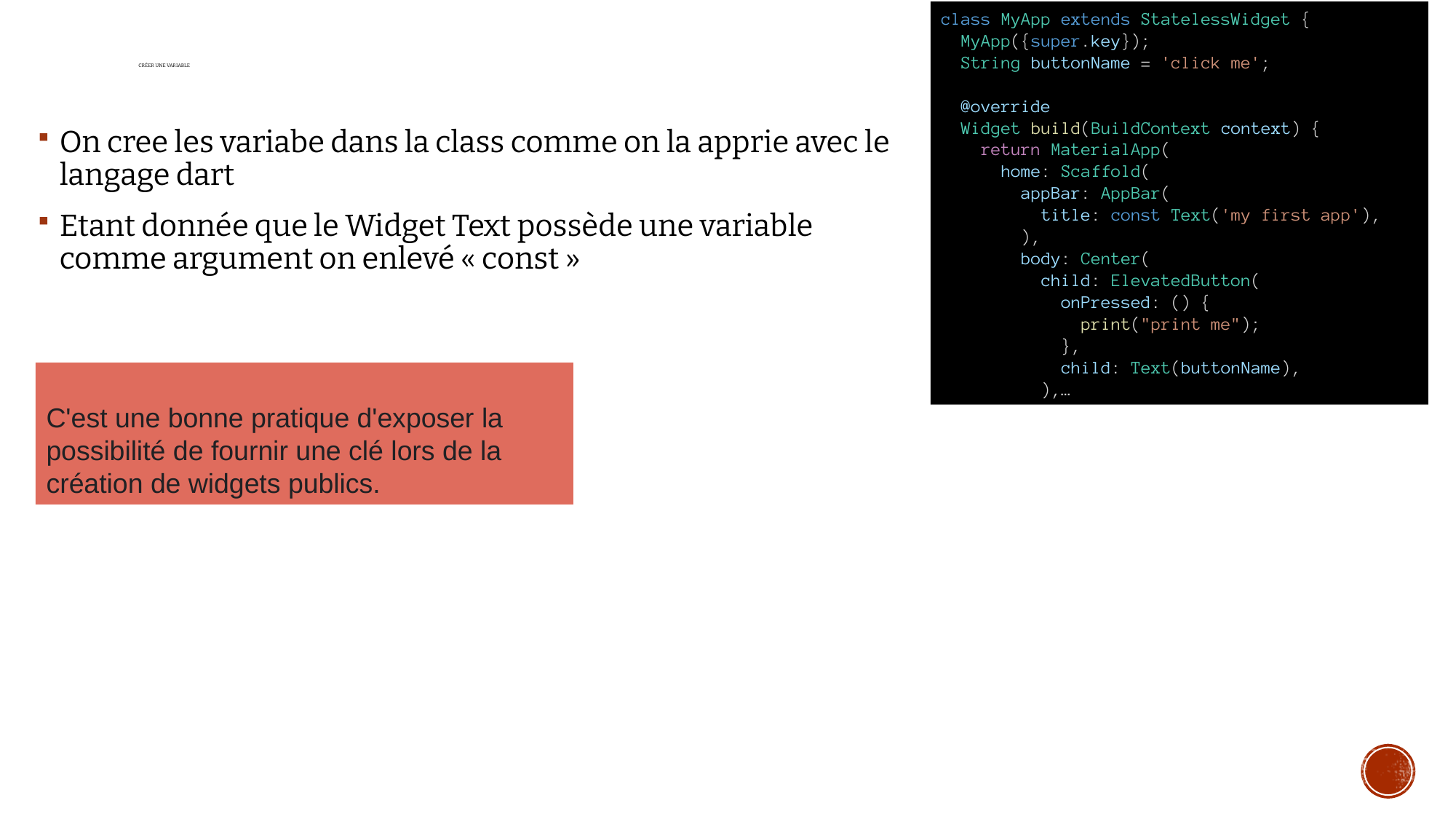

class MyApp extends StatelessWidget {
  MyApp({super.key});
  String buttonName = 'click me';
  @override
  Widget build(BuildContext context) {
    return MaterialApp(
      home: Scaffold(
        appBar: AppBar(
          title: const Text('my first app'),
        ),
        body: Center(
          child: ElevatedButton(
            onPressed: () {
              print("print me");
            },
            child: Text(buttonName),
          ),…
# Créer une variable
On cree les variabe dans la class comme on la apprie avec le langage dart
Etant donnée que le Widget Text possède une variable comme argument on enlevé « const »
C'est une bonne pratique d'exposer la possibilité de fournir une clé lors de la création de widgets publics.